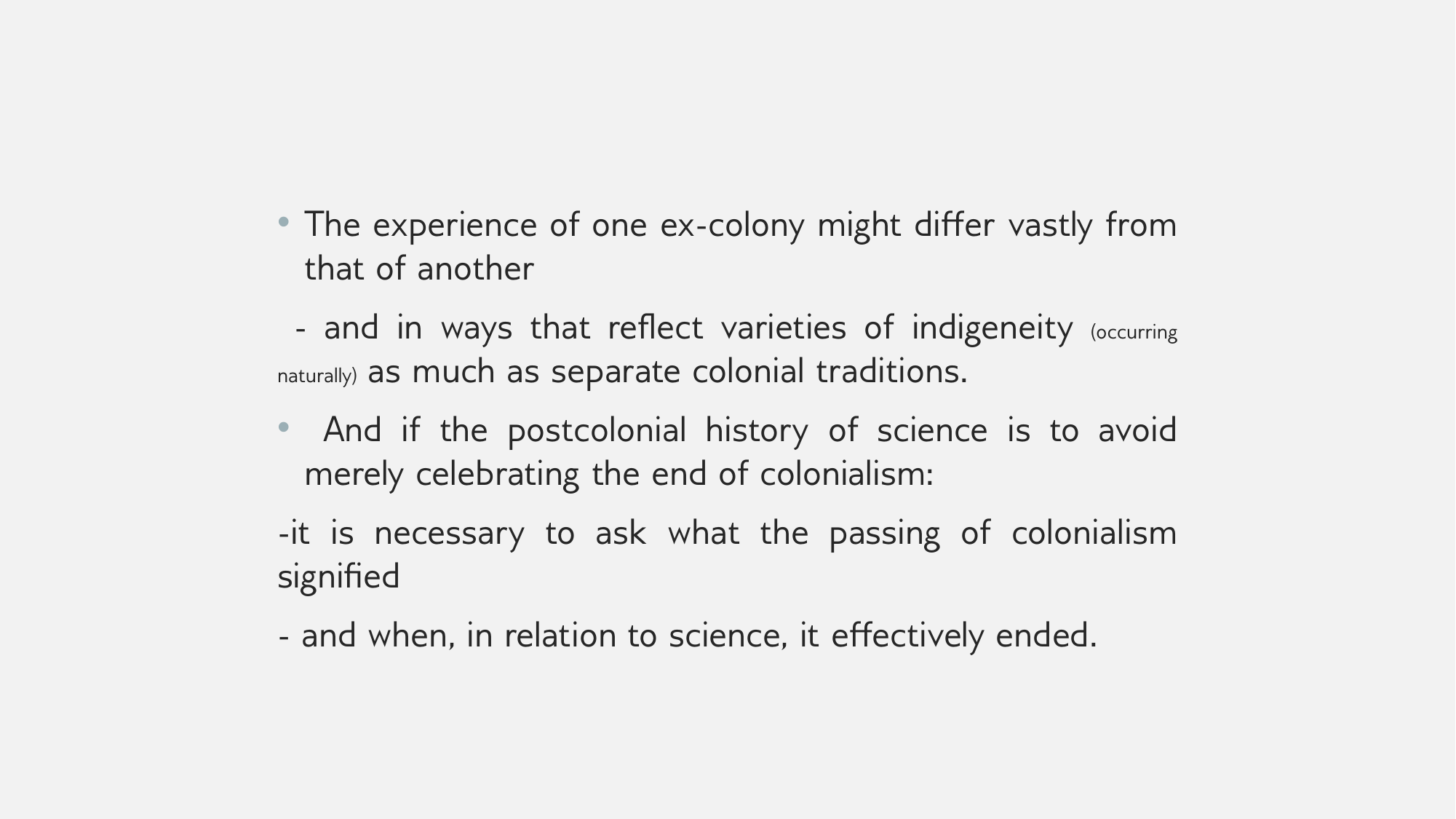

The experience of one ex-colony might differ vastly from that of another
 - and in ways that reflect varieties of indigeneity (occurring naturally) as much as separate colonial traditions.
 And if the postcolonial history of science is to avoid merely celebrating the end of colonialism:
-it is necessary to ask what the passing of colonialism signified
- and when, in relation to science, it effectively ended.